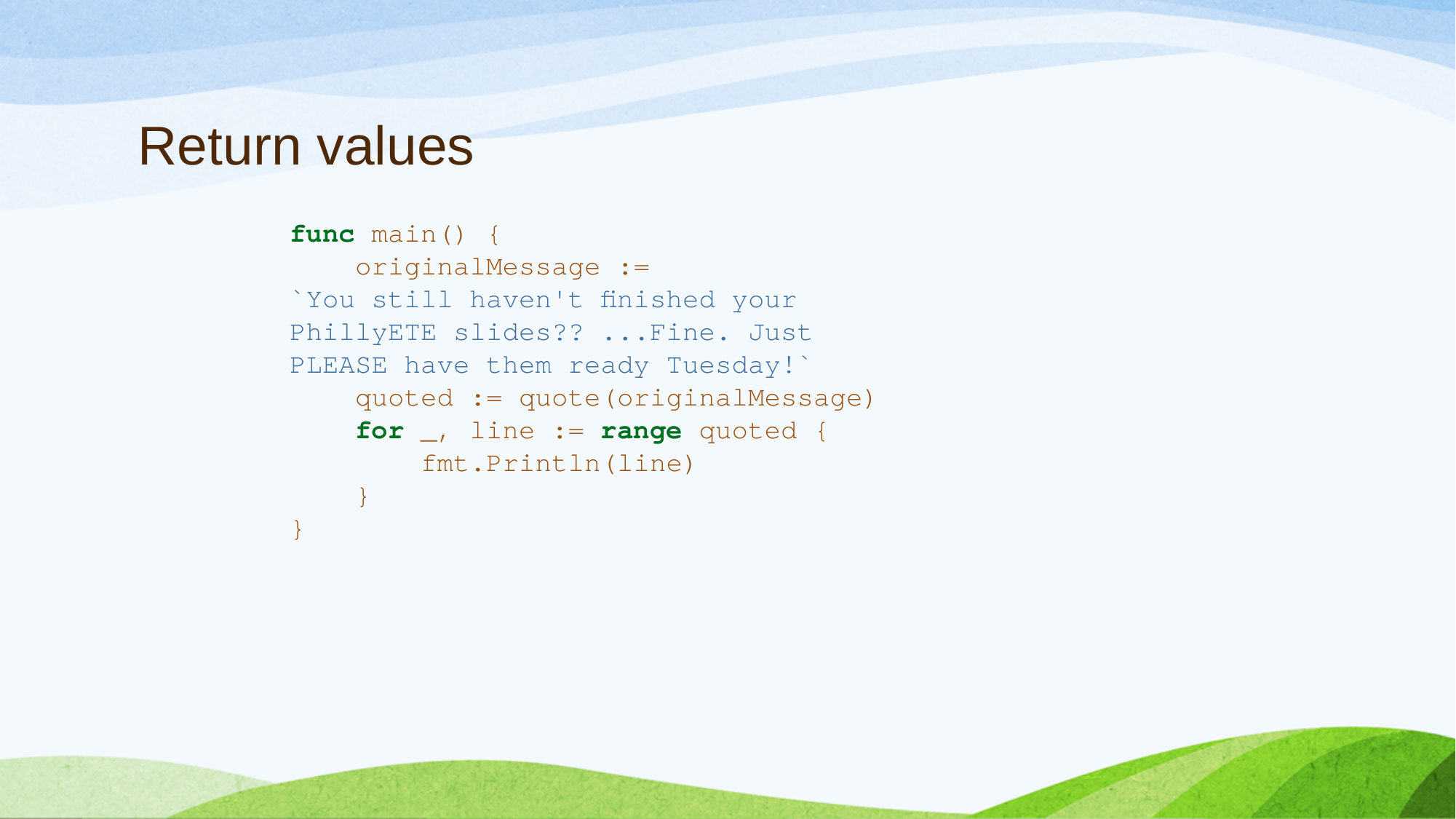

# Return values
func main() {
    originalMessage :=
`You still haven't finished your
PhillyETE slides?? ...Fine. Just
PLEASE have them ready Tuesday!`
    quoted := quote(originalMessage)
    for _, line := range quoted {
        fmt.Println(line)
    }
}